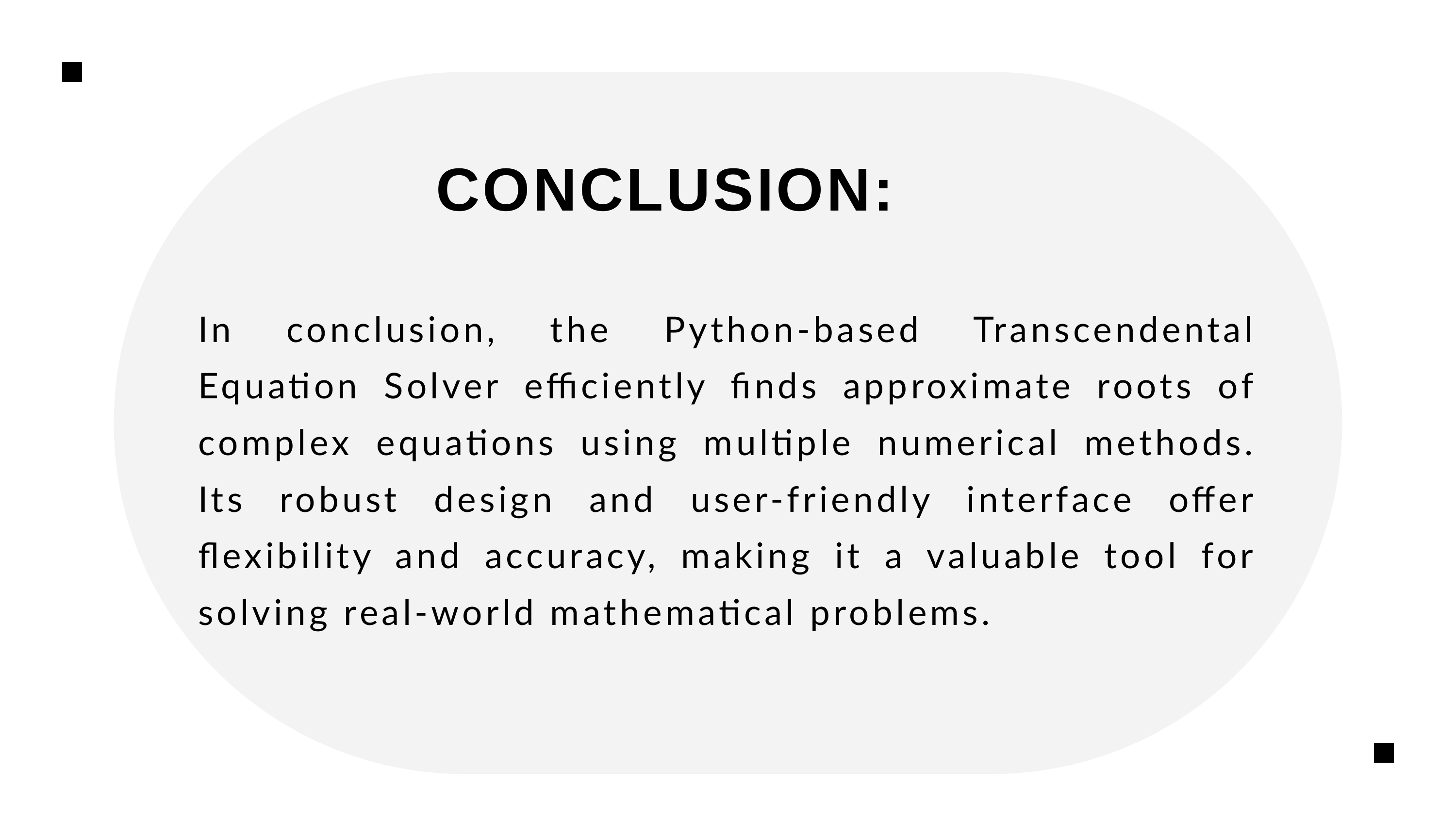

CONCLUSION:
In conclusion, the Python-based Transcendental Equation Solver efficiently finds approximate roots of complex equations using multiple numerical methods. Its robust design and user-friendly interface offer flexibility and accuracy, making it a valuable tool for solving real-world mathematical problems.